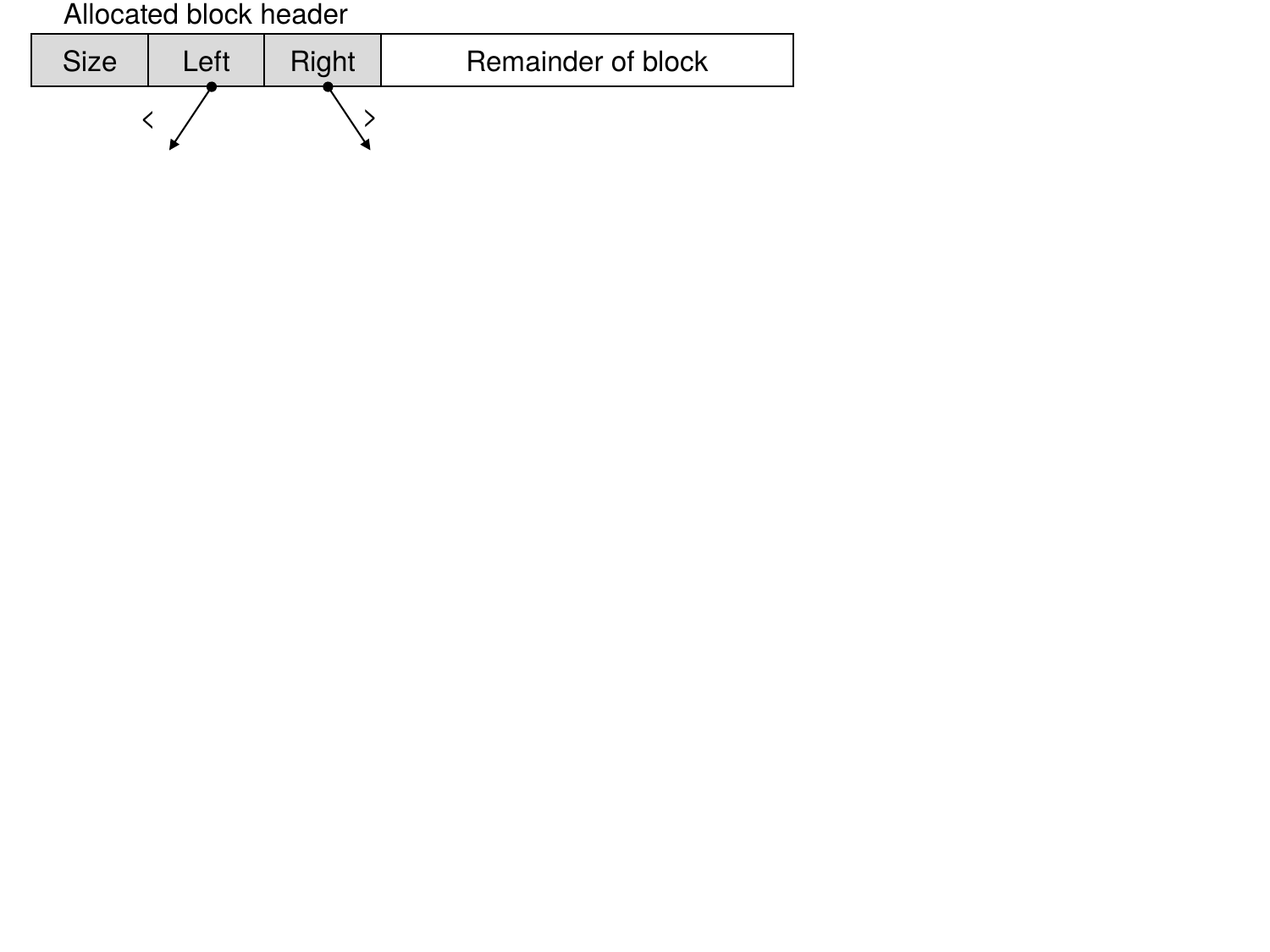

Allocated block header
Size
Left
Right
Remainder of block

>
<